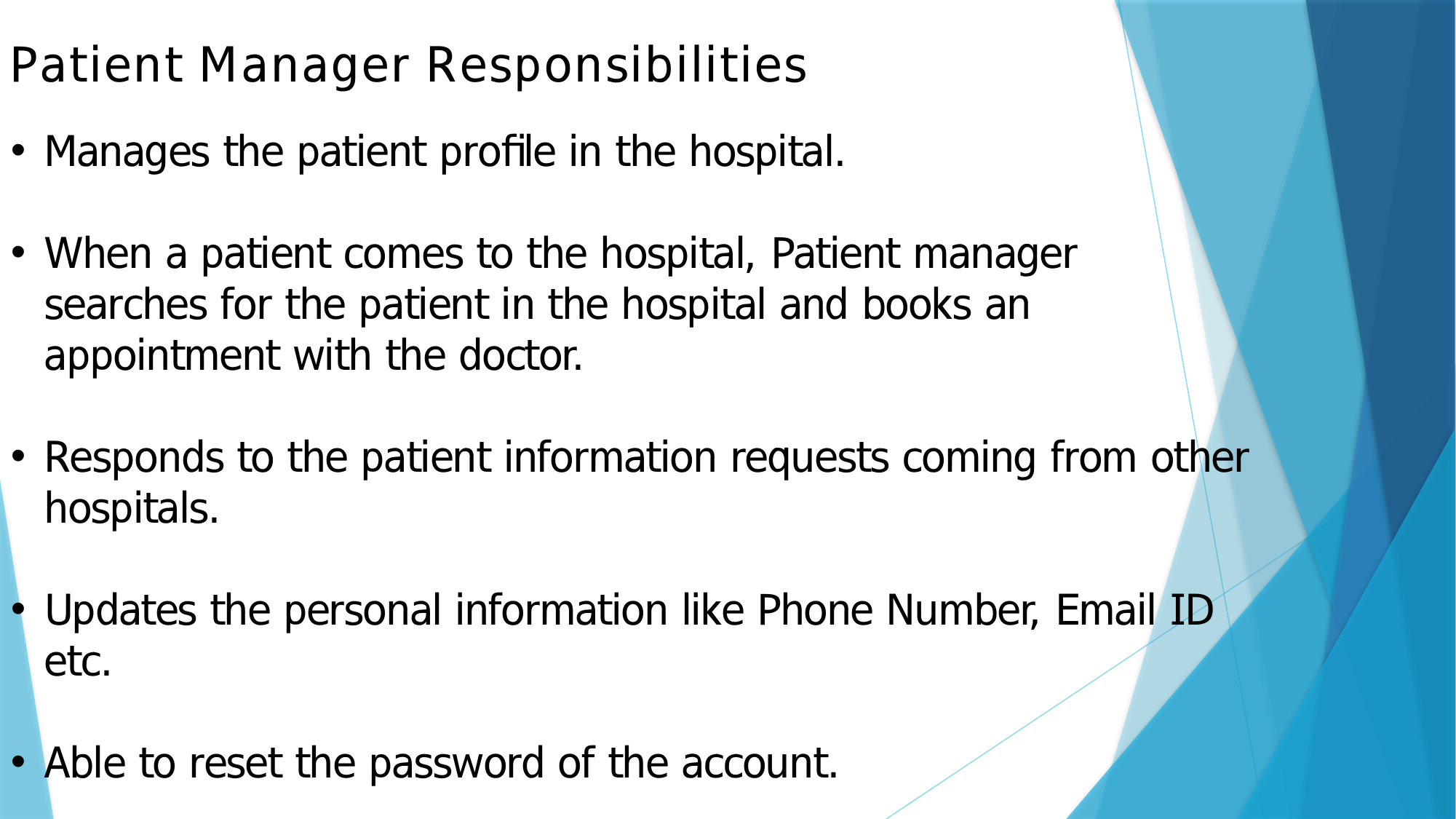

Patient Manager Responsibilities

Manages the patient profile in the hospital.

When a patient comes to the hospital, Patient manager searches for the patient in the hospital and books an appointment with the doctor.

Responds to the patient information requests coming from other hospitals.

Updates the personal information like Phone Number, Email ID etc.

Able to reset the password of the account.